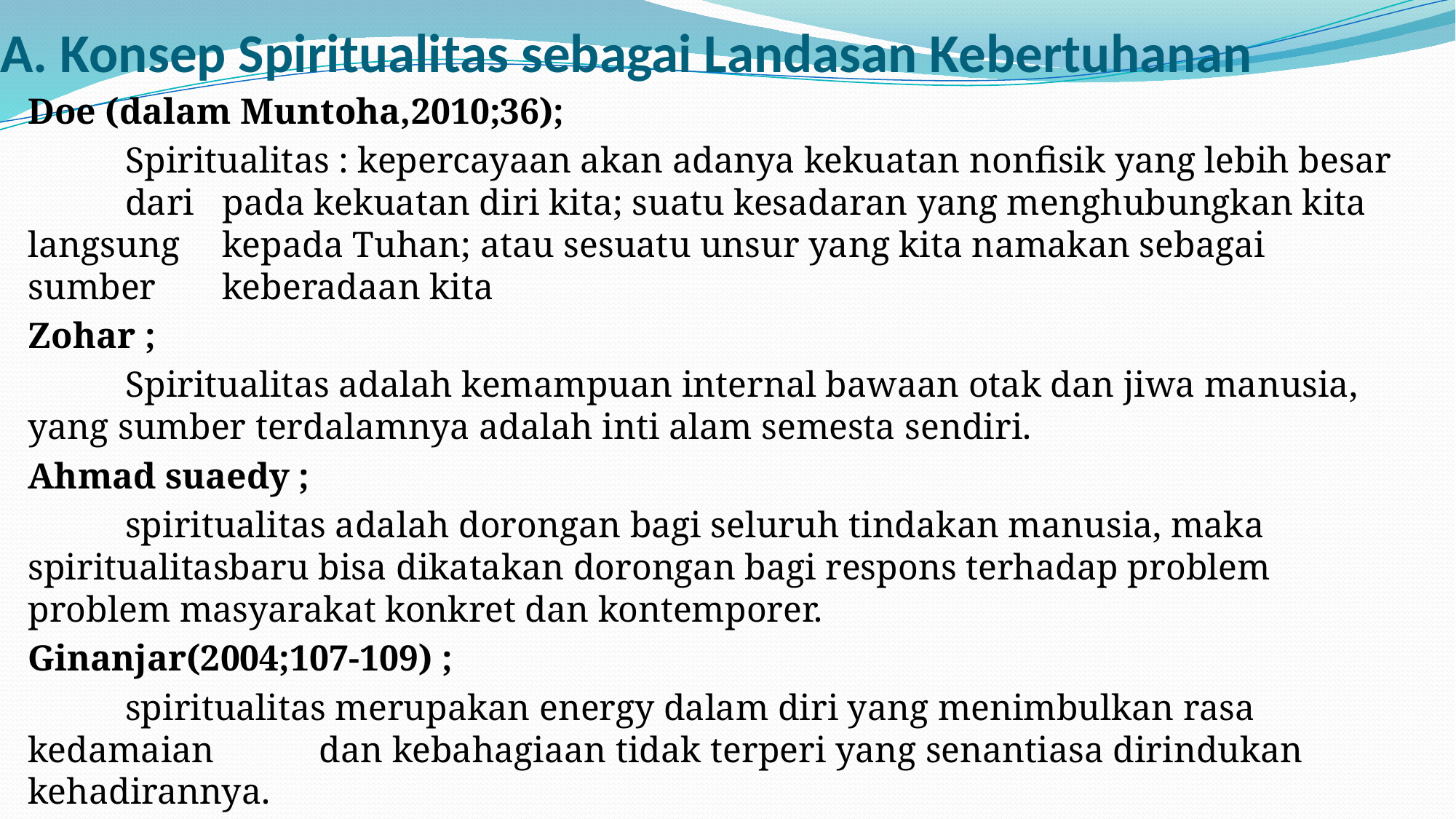

# A. Konsep Spiritualitas sebagai Landasan Kebertuhanan
Doe (dalam Muntoha,2010;36);
 	Spiritualitas : kepercayaan akan adanya kekuatan nonfisik yang lebih besar 	dari 	pada kekuatan diri kita; suatu kesadaran yang menghubungkan kita langsung 	kepada Tuhan; atau sesuatu unsur yang kita namakan sebagai sumber 	keberadaan kita
Zohar ;
	Spiritualitas adalah kemampuan internal bawaan otak dan jiwa manusia,  	yang sumber terdalamnya adalah inti alam semesta sendiri.
Ahmad suaedy ;
 	spiritualitas adalah dorongan bagi seluruh tindakan manusia, maka 	spiritualitasbaru bisa dikatakan dorongan bagi respons terhadap problem 	problem masyarakat konkret dan kontemporer.
Ginanjar(2004;107-109) ;
	spiritualitas merupakan energy dalam diri yang menimbulkan rasa kedamaian 	dan kebahagiaan tidak terperi yang senantiasa dirindukan kehadirannya.